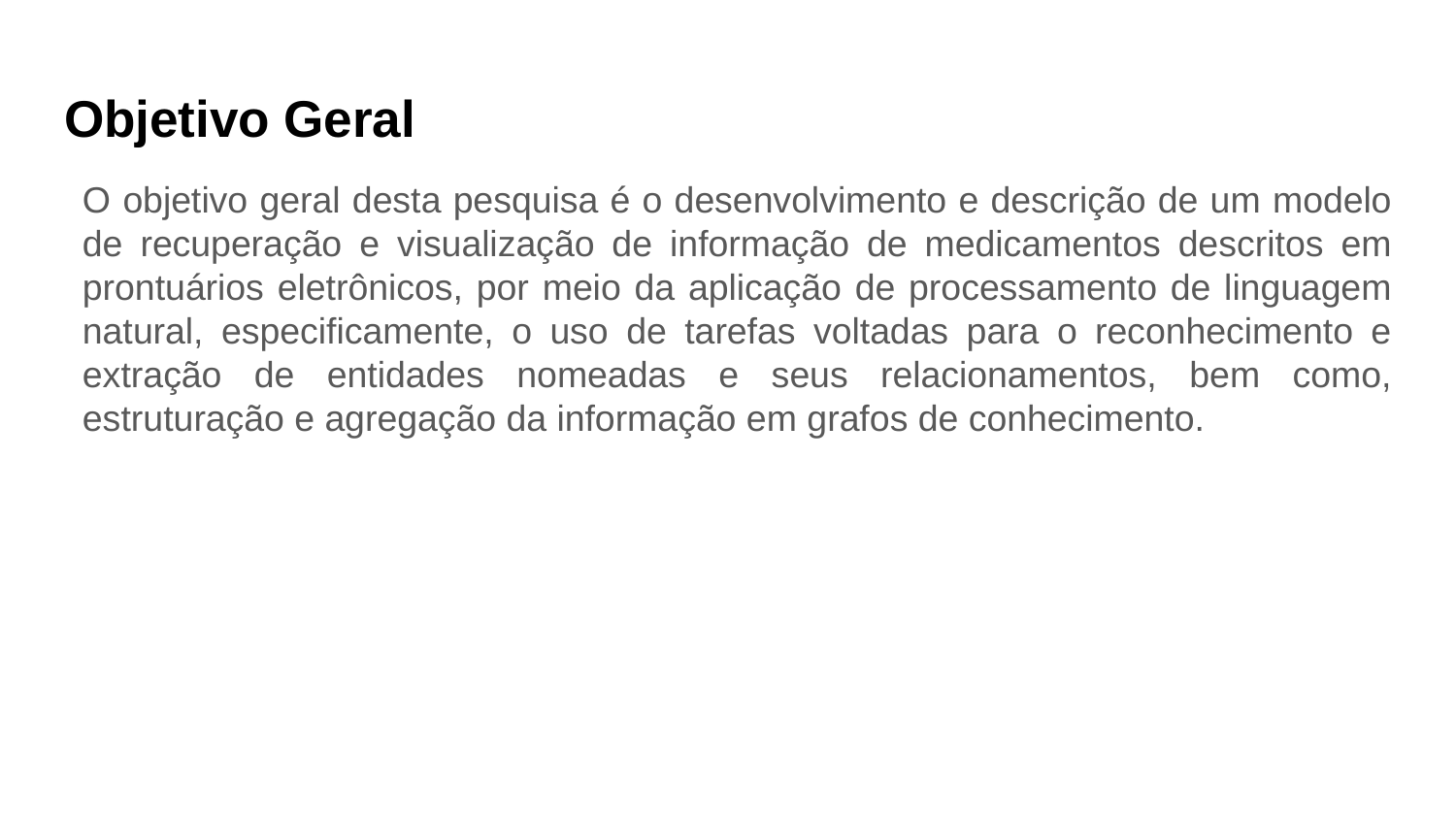

# Objetivo Geral
O objetivo geral desta pesquisa é o desenvolvimento e descrição de um modelo de recuperação e visualização de informação de medicamentos descritos em prontuários eletrônicos, por meio da aplicação de processamento de linguagem natural, especificamente, o uso de tarefas voltadas para o reconhecimento e extração de entidades nomeadas e seus relacionamentos, bem como, estruturação e agregação da informação em grafos de conhecimento.